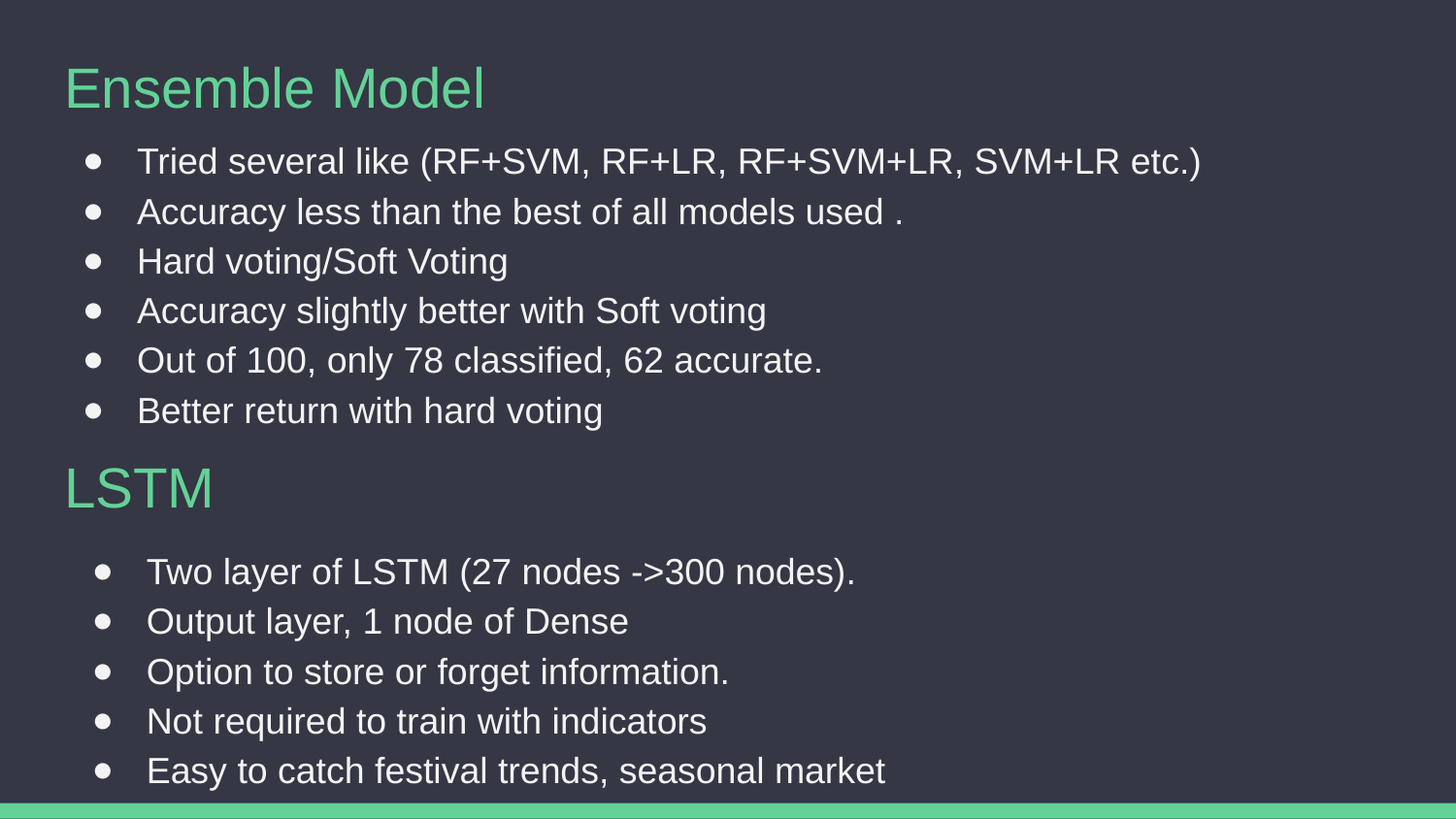

# Ensemble Model
Tried several like (RF+SVM, RF+LR, RF+SVM+LR, SVM+LR etc.)
Accuracy less than the best of all models used .
Hard voting/Soft Voting
Accuracy slightly better with Soft voting
Out of 100, only 78 classified, 62 accurate.
Better return with hard voting

LSTM
Two layer of LSTM (27 nodes ->300 nodes).
Output layer, 1 node of Dense
Option to store or forget information.
Not required to train with indicators
Easy to catch festival trends, seasonal market